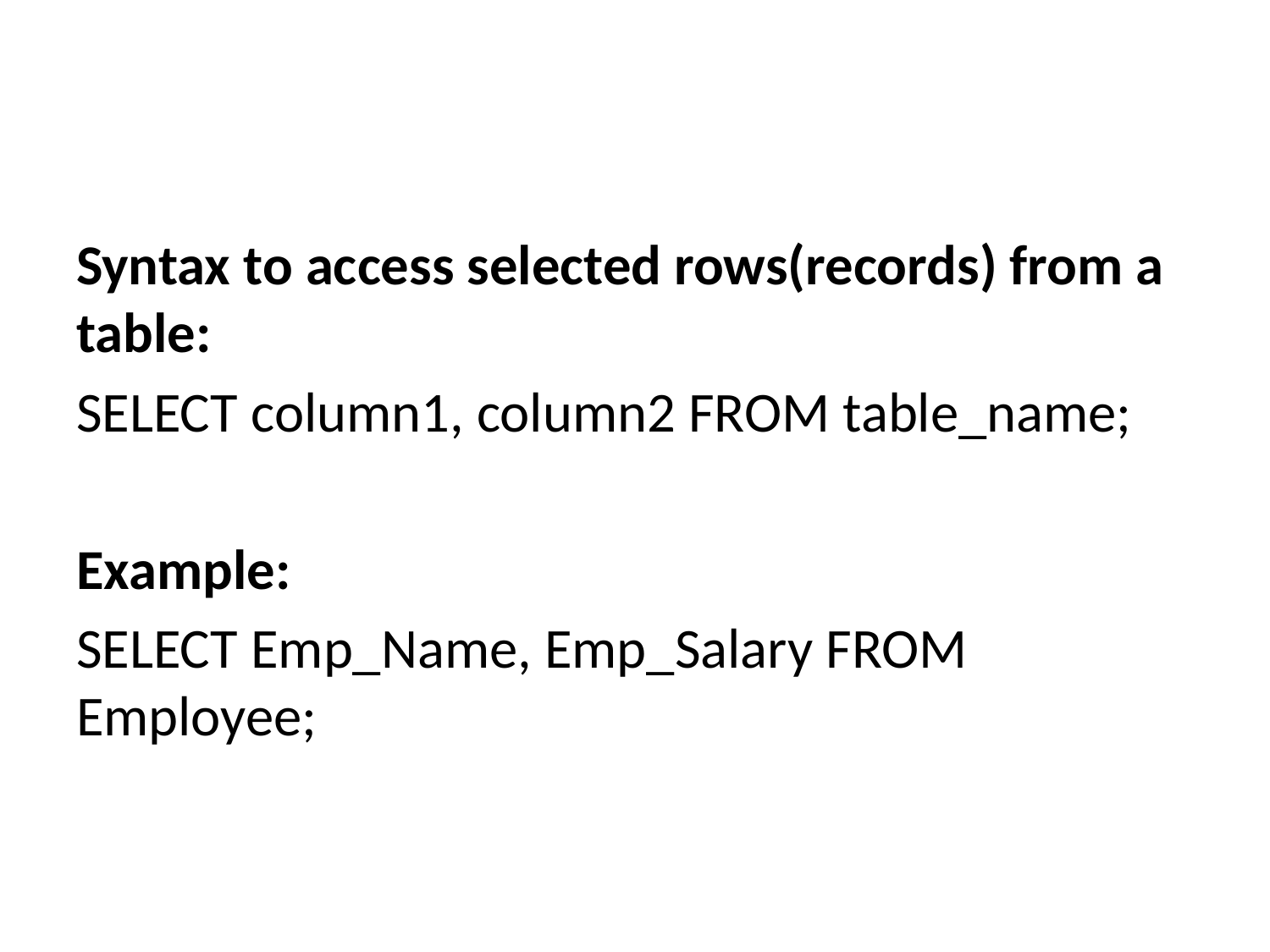

#
Syntax to access selected rows(records) from a table:
SELECT column1, column2 FROM table_name;

Example:
SELECT Emp_Name, Emp_Salary FROM Employee;